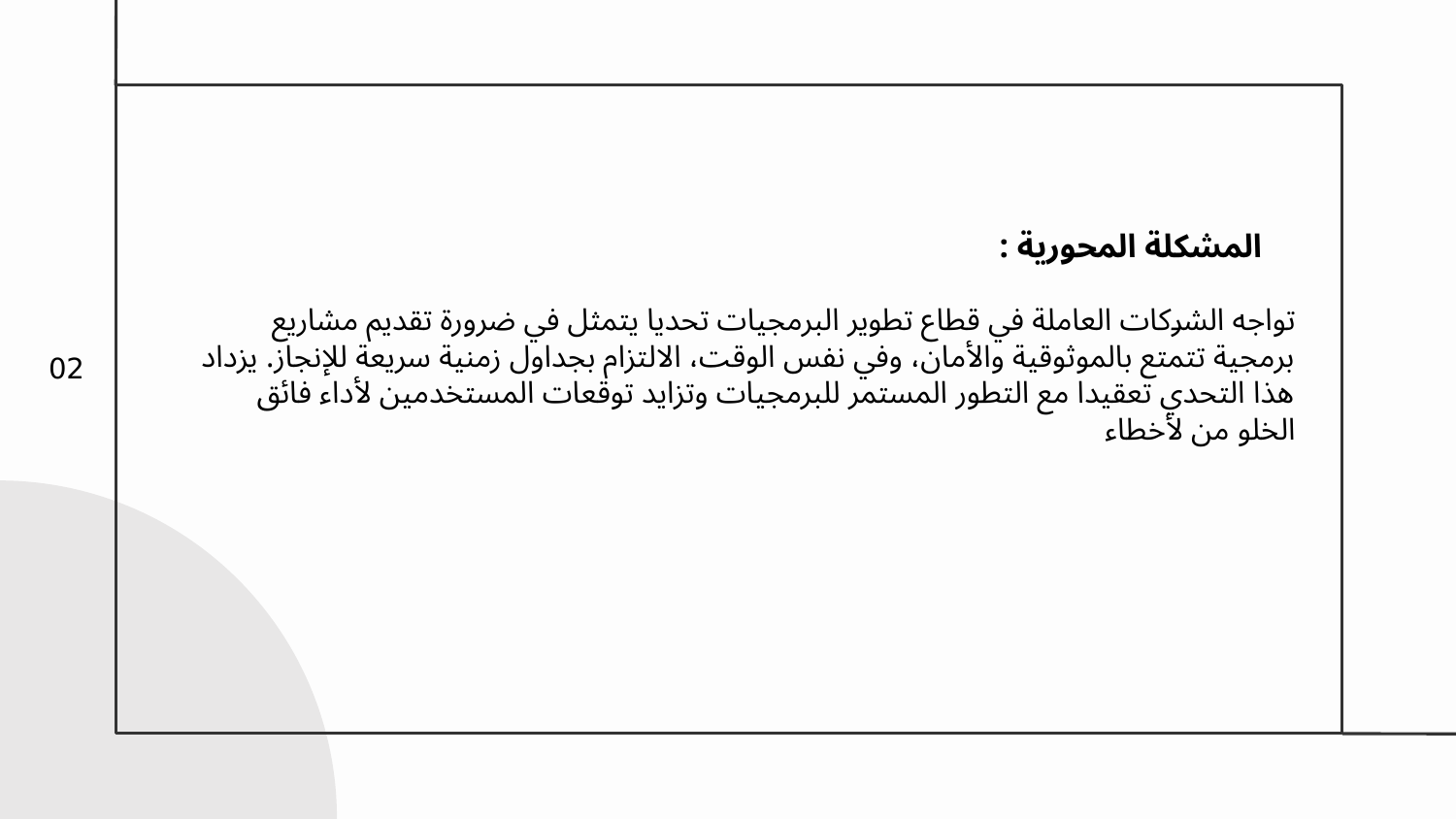

: المشكلة المحورية

تواجه الشركات العاملة في قطاع تطوير البرمجيات تحديا يتمثل في ضرورة تقديم مشاريع برمجية تتمتع بالموثوقية والأمان، وفي نفس الوقت، الالتزام بجداول زمنية سريعة للإنجاز. يزداد هذا التحدي تعقيدا مع التطور المستمر للبرمجيات وتزايد توقعات المستخدمين لأداء فائق الخلو من لأخطاء
02